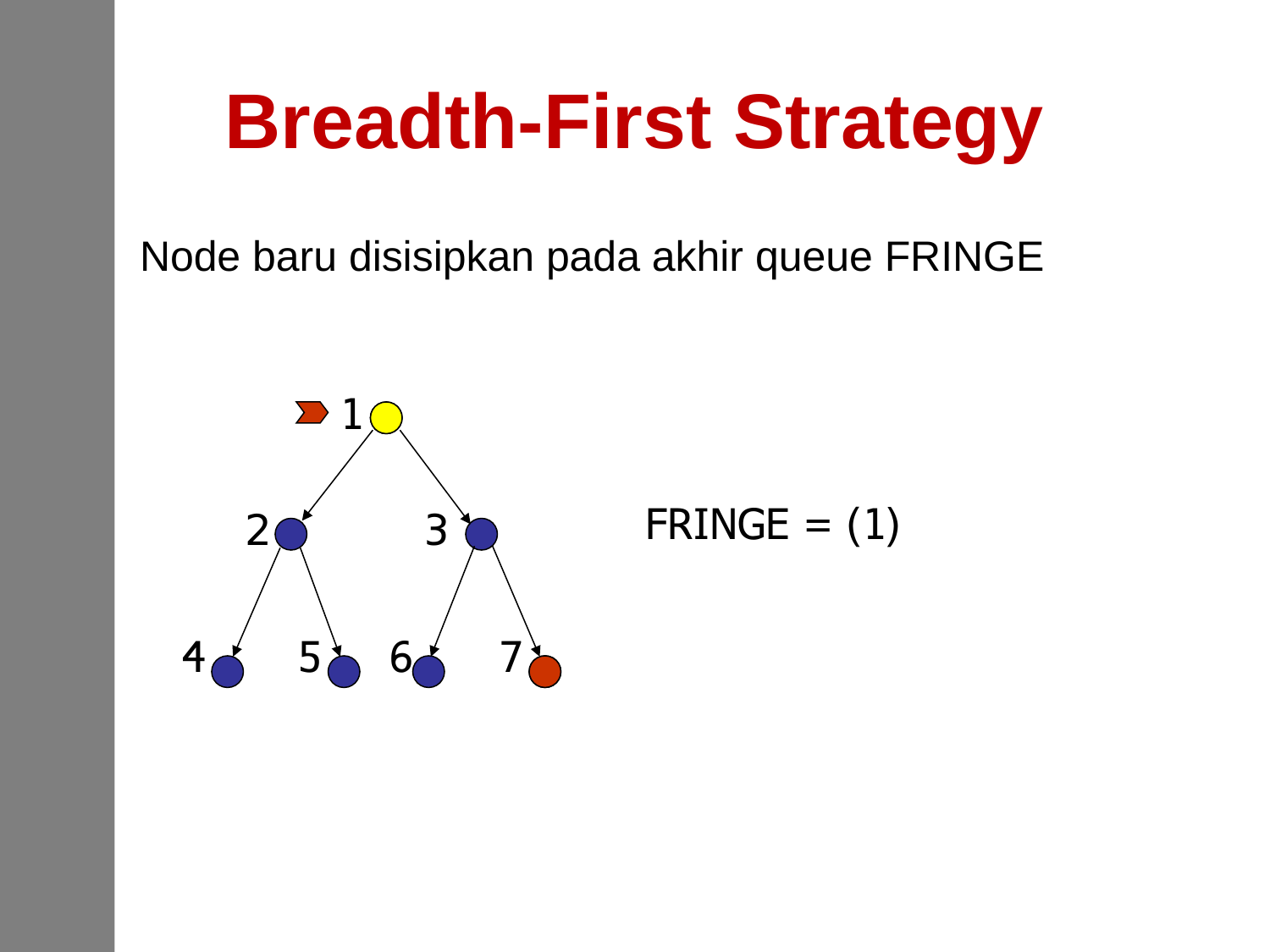

# Breadth-First Strategy
Node baru disisipkan pada akhir queue FRINGE
1

2
3
4
5
6
7

FRINGE = (1)